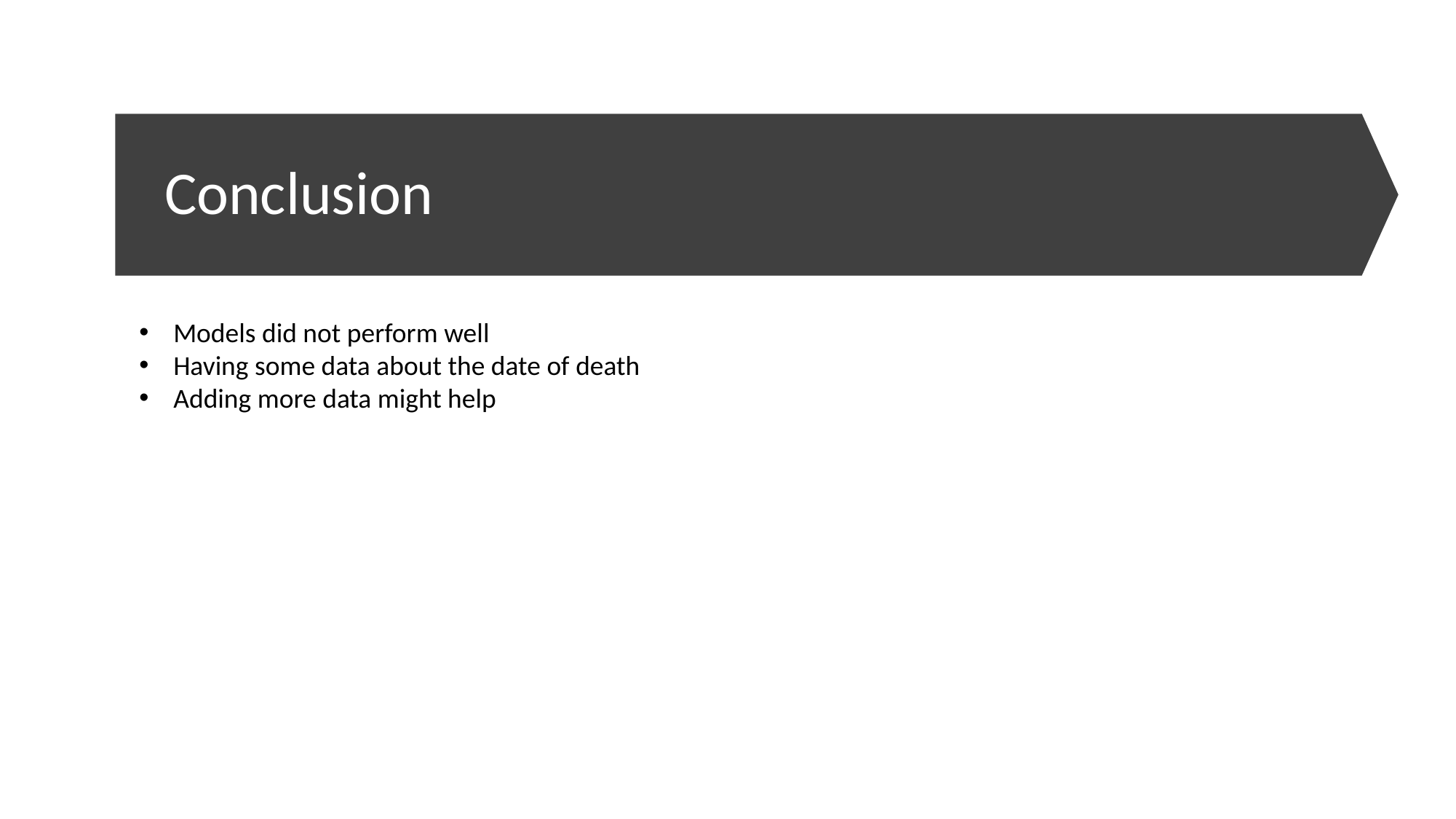

# Conclusion
Models did not perform well
Having some data about the date of death
Adding more data might help